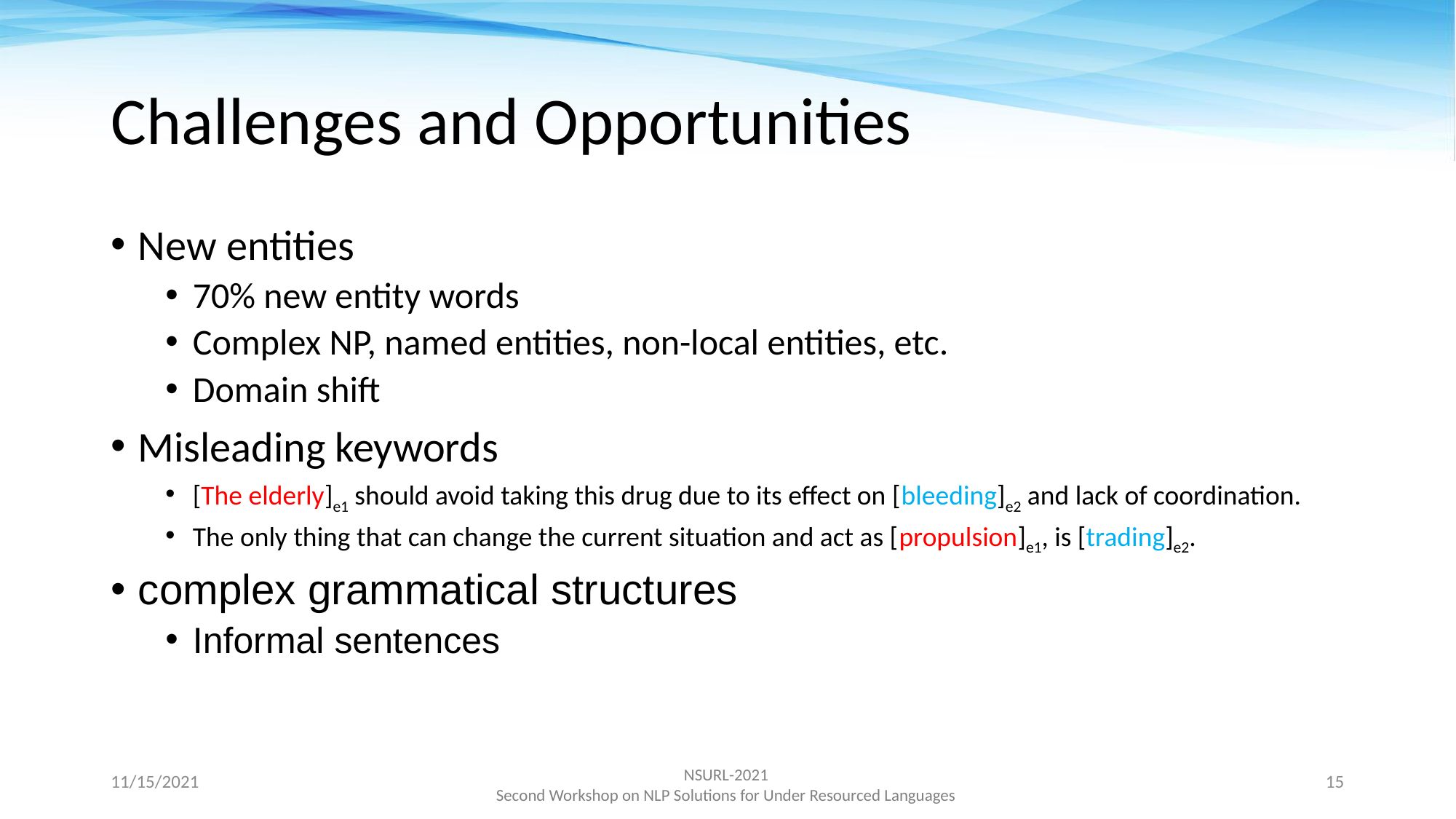

# Challenges and Opportunities
New entities
70% new entity words
Complex NP, named entities, non-local entities, etc.
Domain shift
Misleading keywords
[The elderly]e1 should avoid taking this drug due to its effect on [bleeding]e2 and lack of coordination.
The only thing that can change the current situation and act as [propulsion]e1, is [trading]e2.
complex grammatical structures
Informal sentences
11/15/2021
15